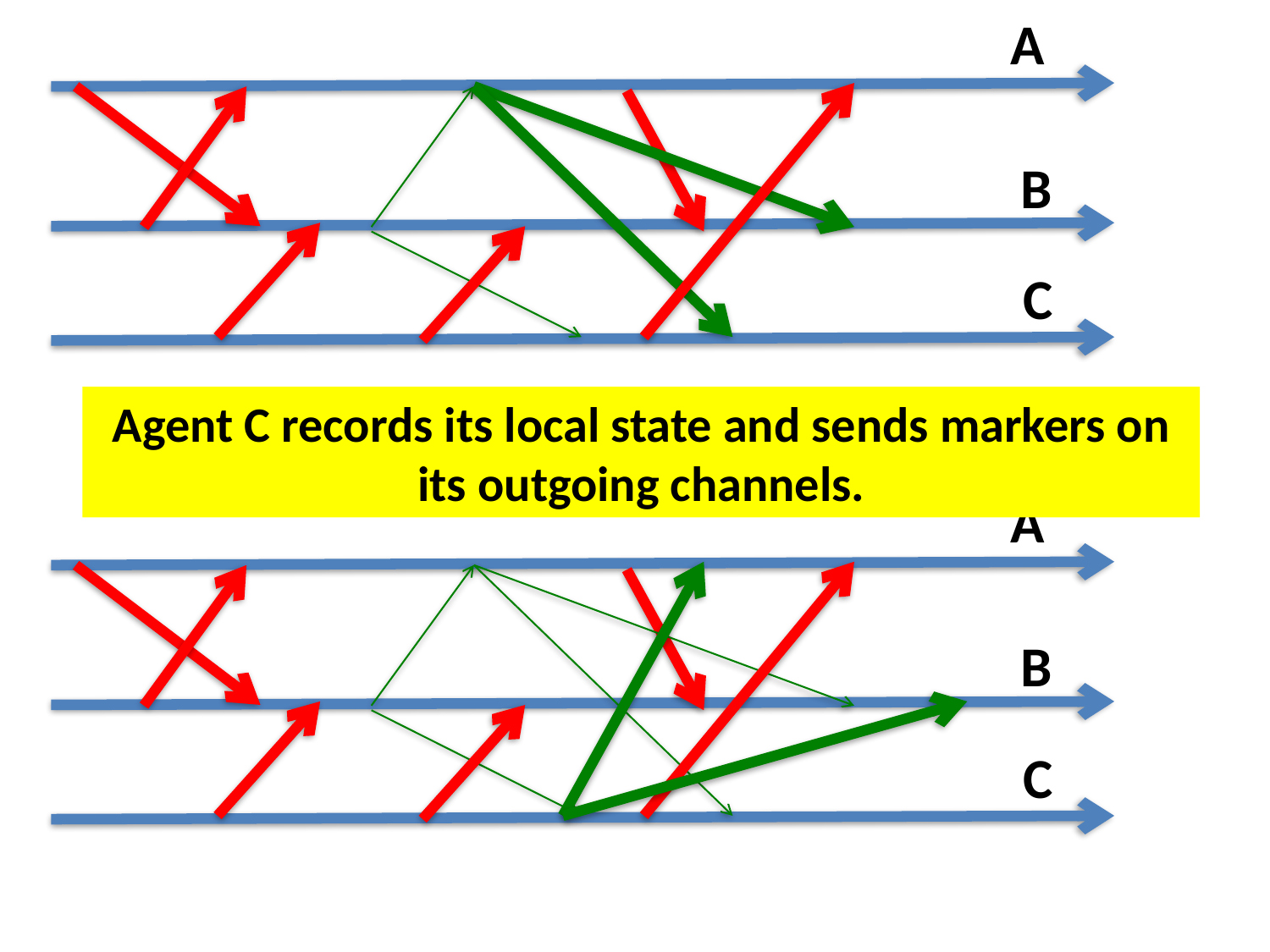

A
B
C
Agent C records its local state and sends markers on its outgoing channels.
A
B
C